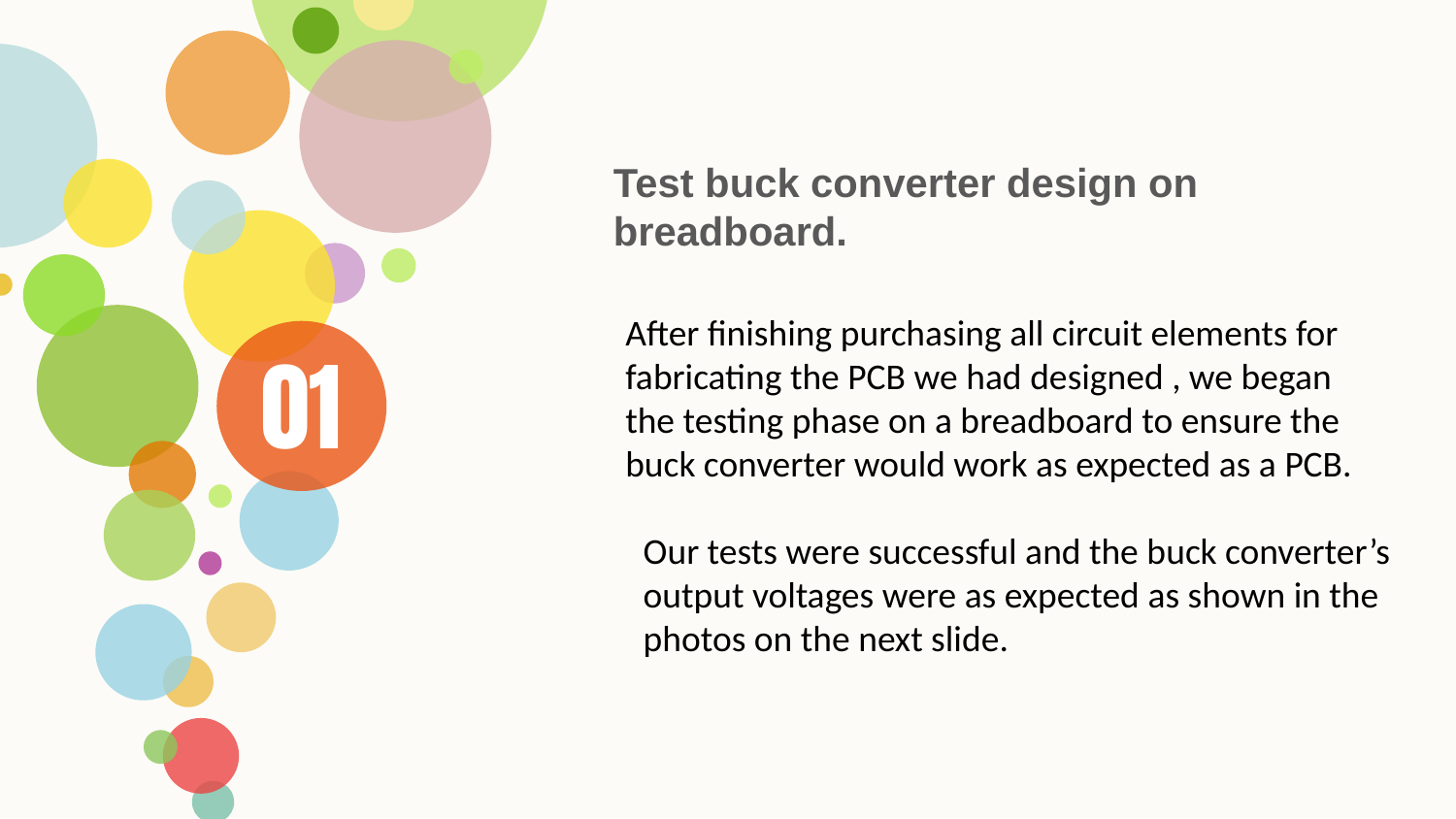

Test buck converter design on breadboard.

After finishing purchasing all circuit elements for
fabricating the PCB we had designed , we began
the testing phase on a breadboard to ensure the
buck converter would work as expected as a PCB.

01

Our tests were successful and the buck converter’s
output voltages were as expected as shown in the
photos on the next slide.